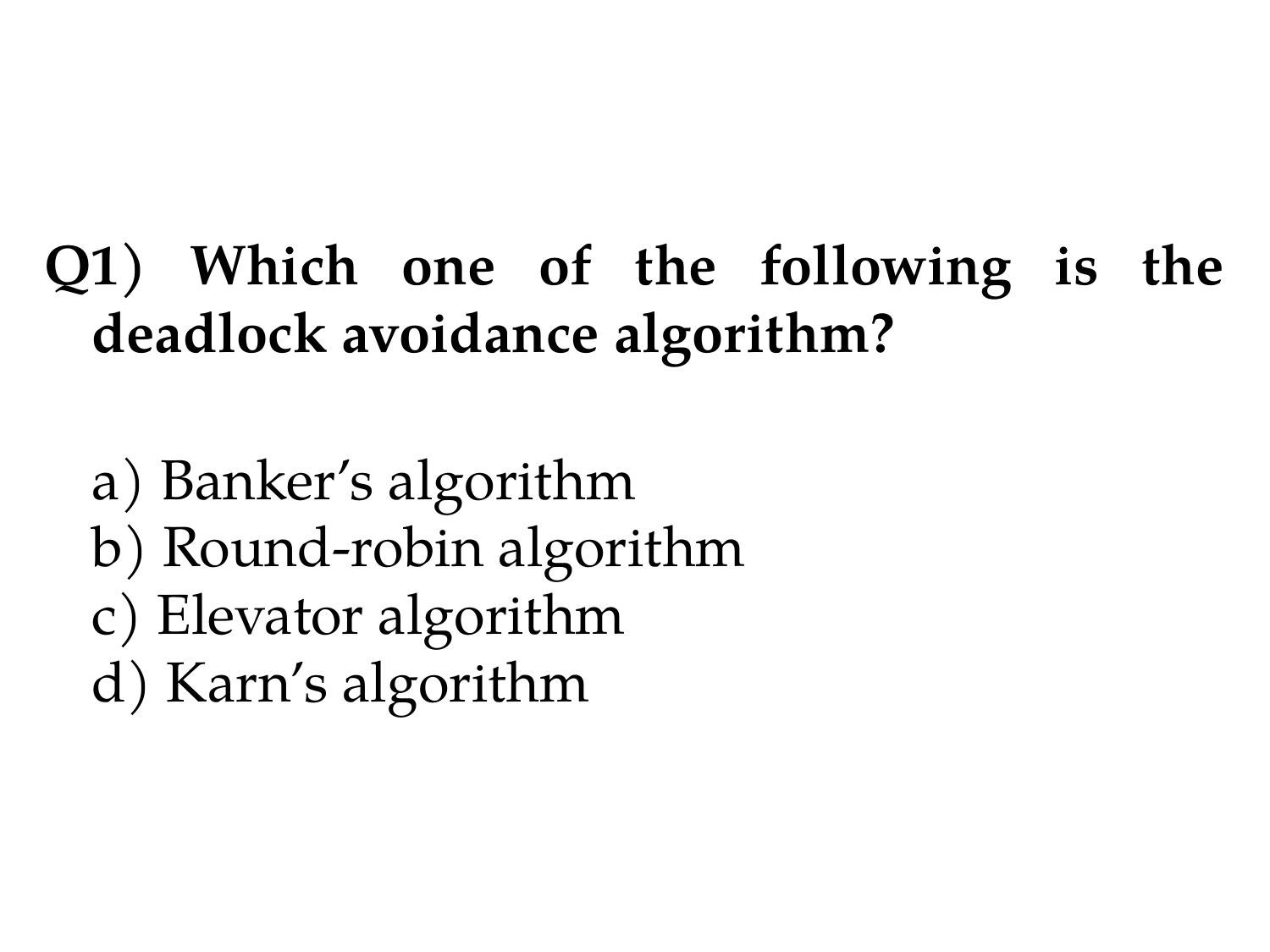

Q1) Which one of the following is the deadlock avoidance algorithm?
a) Banker’s algorithm
b) Round-robin algorithm
c) Elevator algorithm
d) Karn’s algorithm